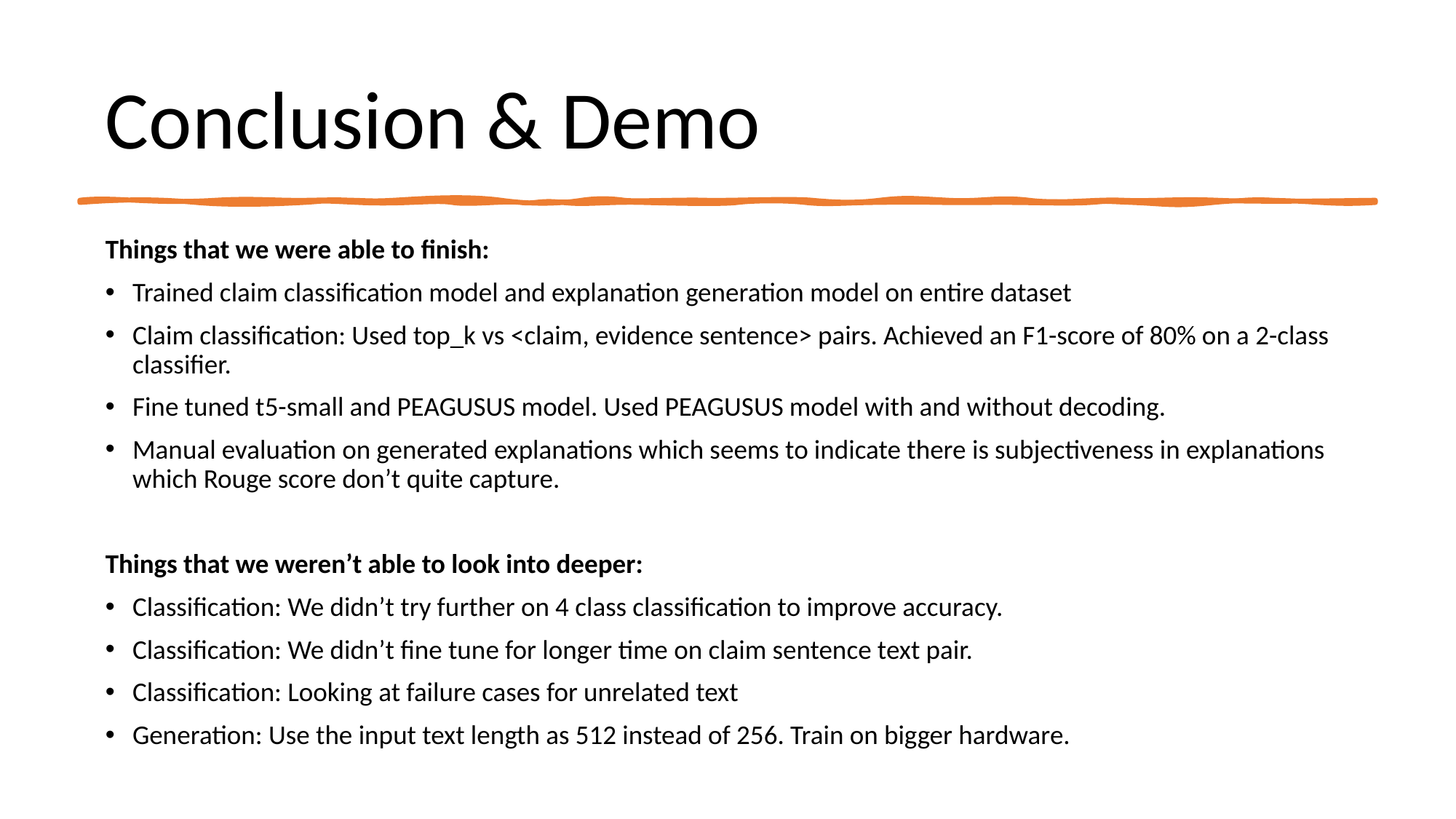

Conclusion & Demo

Things that we were able to finish:
Trained claim classification model and explanation generation model on entire dataset
Claim classification: Used top_k vs <claim, evidence sentence> pairs. Achieved an F1-score of 80% on a 2-class classifier.
Fine tuned t5-small and PEAGUSUS model. Used PEAGUSUS model with and without decoding.
Manual evaluation on generated explanations which seems to indicate there is subjectiveness in explanations which Rouge score don’t quite capture.

Things that we weren’t able to look into deeper:
Classification: We didn’t try further on 4 class classification to improve accuracy.
Classification: We didn’t fine tune for longer time on claim sentence text pair.
Classification: Looking at failure cases for unrelated text
Generation: Use the input text length as 512 instead of 256. Train on bigger hardware.